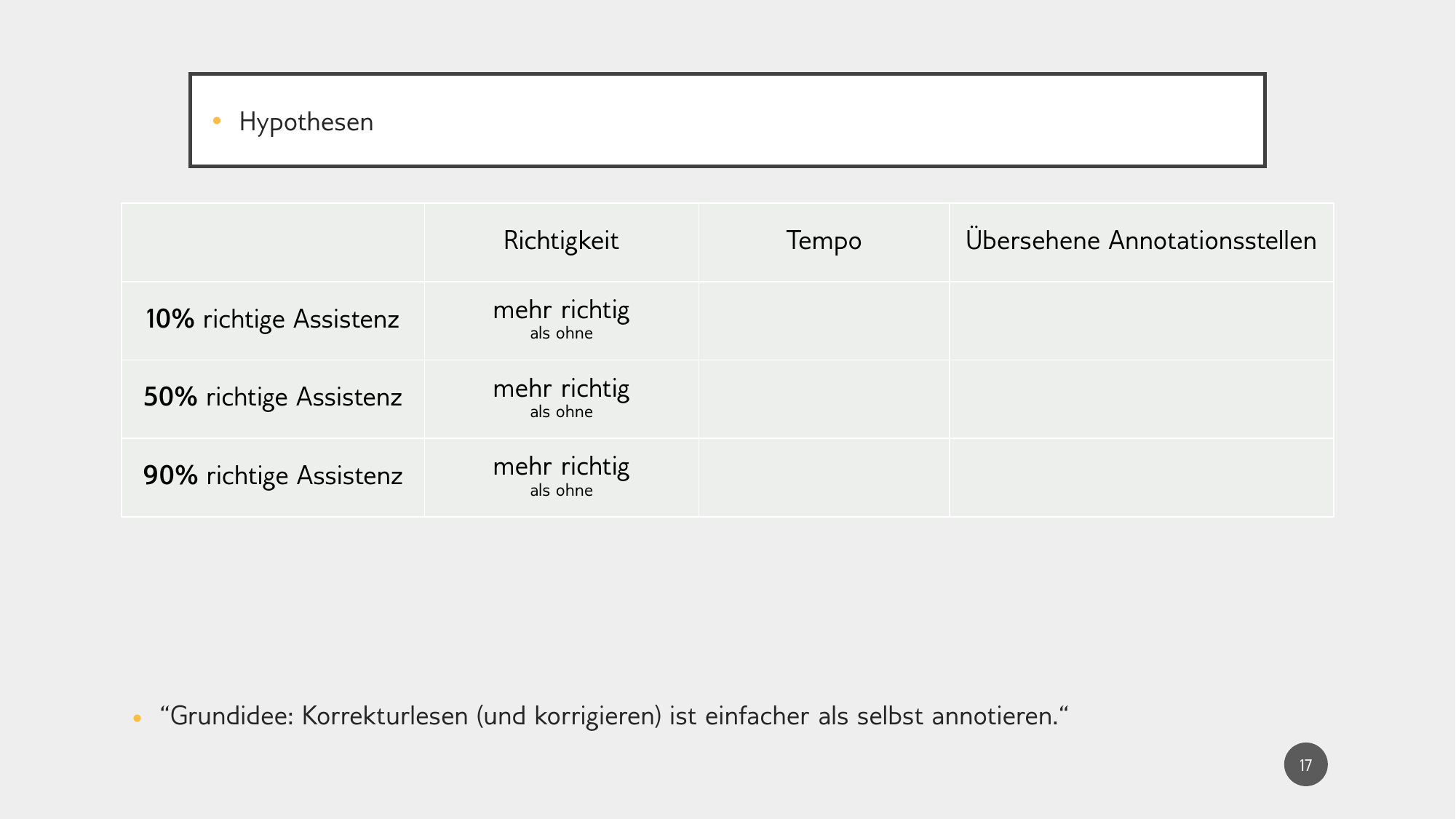

Hypothesen
|  | Richtigkeit | Tempo | Übersehene Annotationsstellen |
| --- | --- | --- | --- |
| 10% richtige Assistenz | mehr richtig als ohne |  |  |
| 50% richtige Assistenz | mehr richtig als ohne |  |  |
| 90% richtige Assistenz | mehr richtig als ohne |  |  |
“Grundidee: Korrekturlesen (und korrigieren) ist einfacher als selbst annotieren.“

17